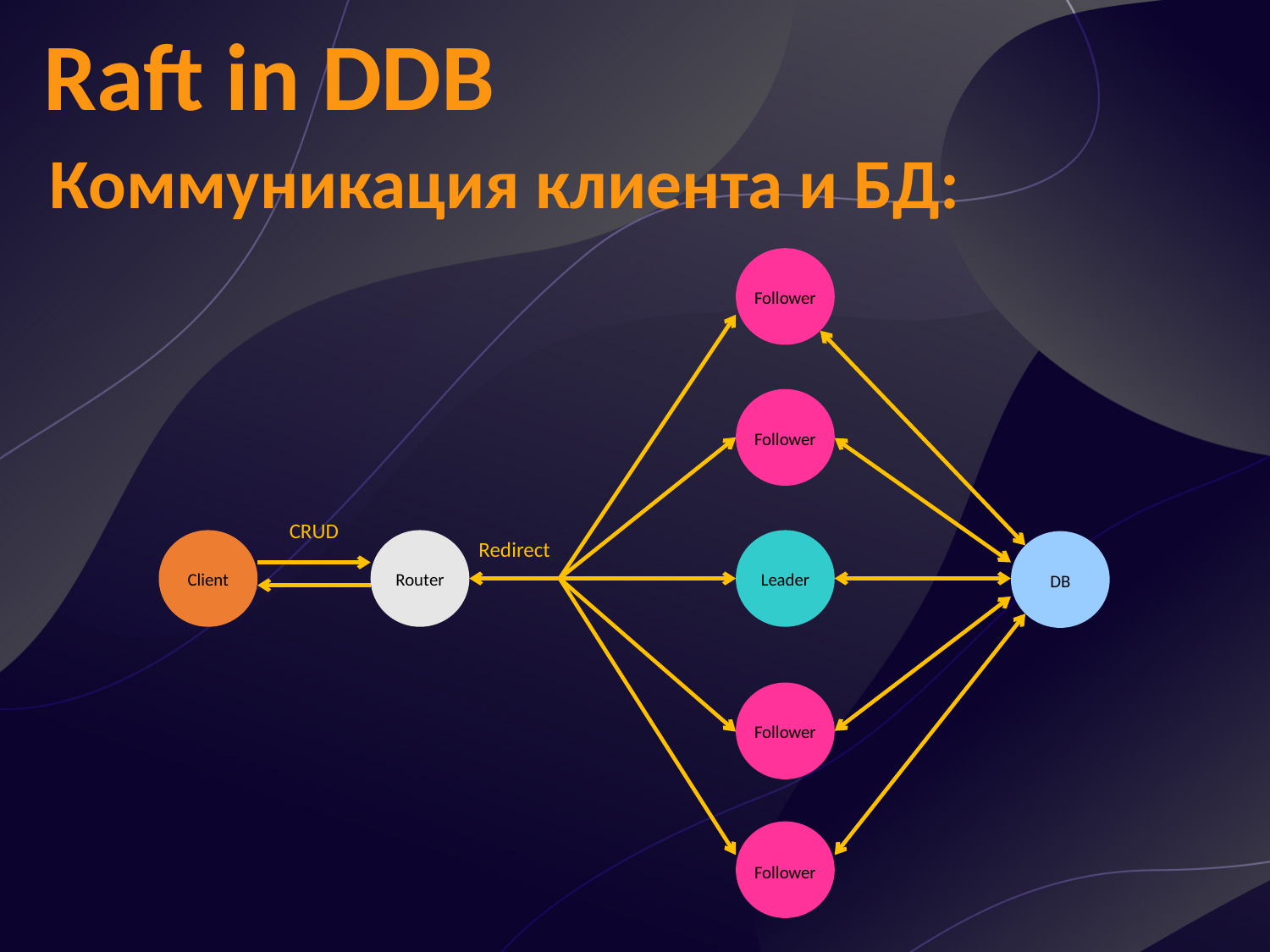

Raft in DDB
Коммуникация клиента и БД:

Follower

Follower
CRUD
Redirect

Client

Router

Leader

DB

Follower

Follower